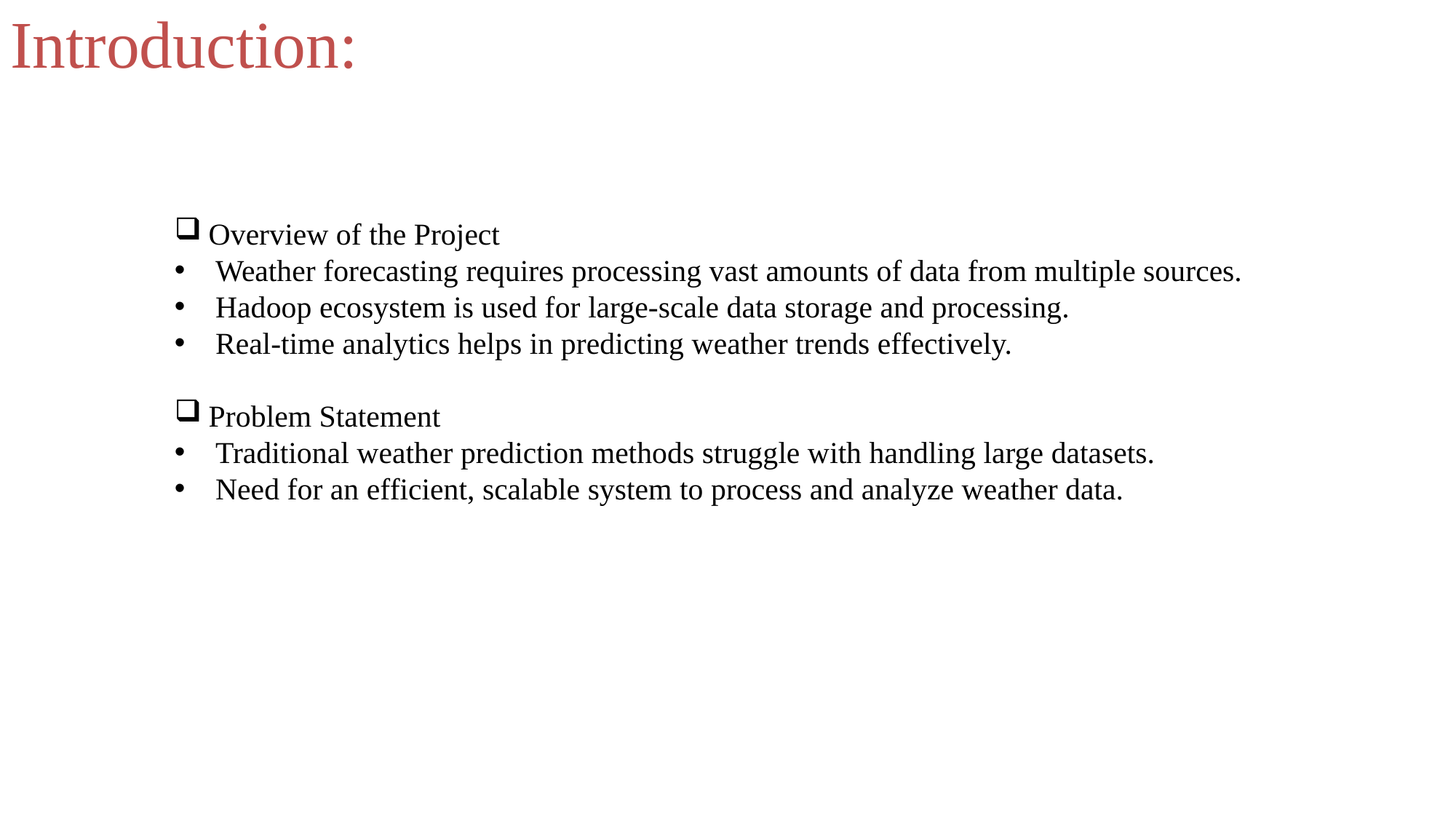

# Introduction:
Overview of the Project
Weather forecasting requires processing vast amounts of data from multiple sources.
Hadoop ecosystem is used for large-scale data storage and processing.
Real-time analytics helps in predicting weather trends effectively.

Problem Statement
Traditional weather prediction methods struggle with handling large datasets.
Need for an efficient, scalable system to process and analyze weather data.